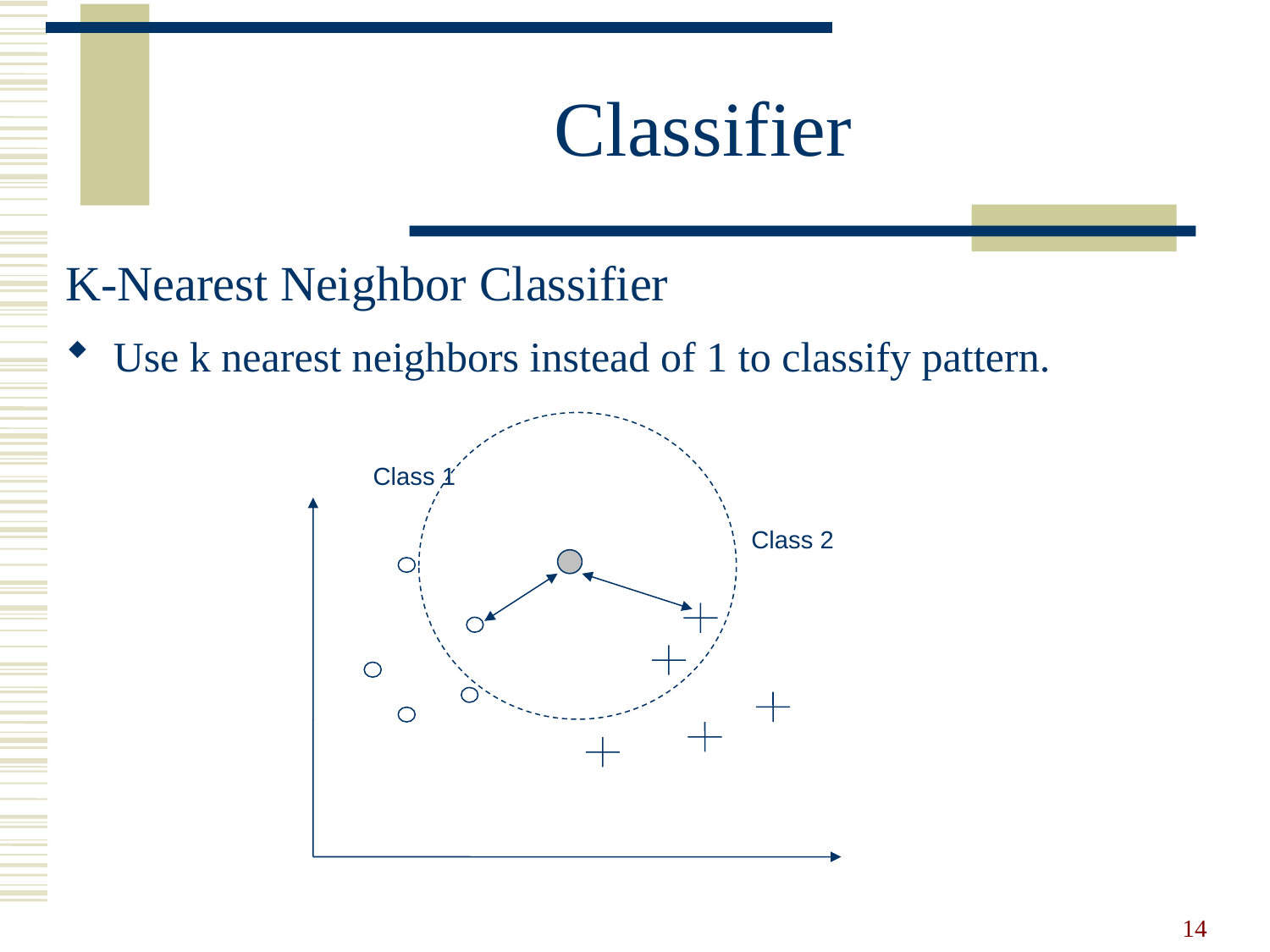

Classifier
K-Nearest Neighbor Classifier
Use k nearest neighbors instead of 1 to classify pattern.

Class 1

Class 2

14